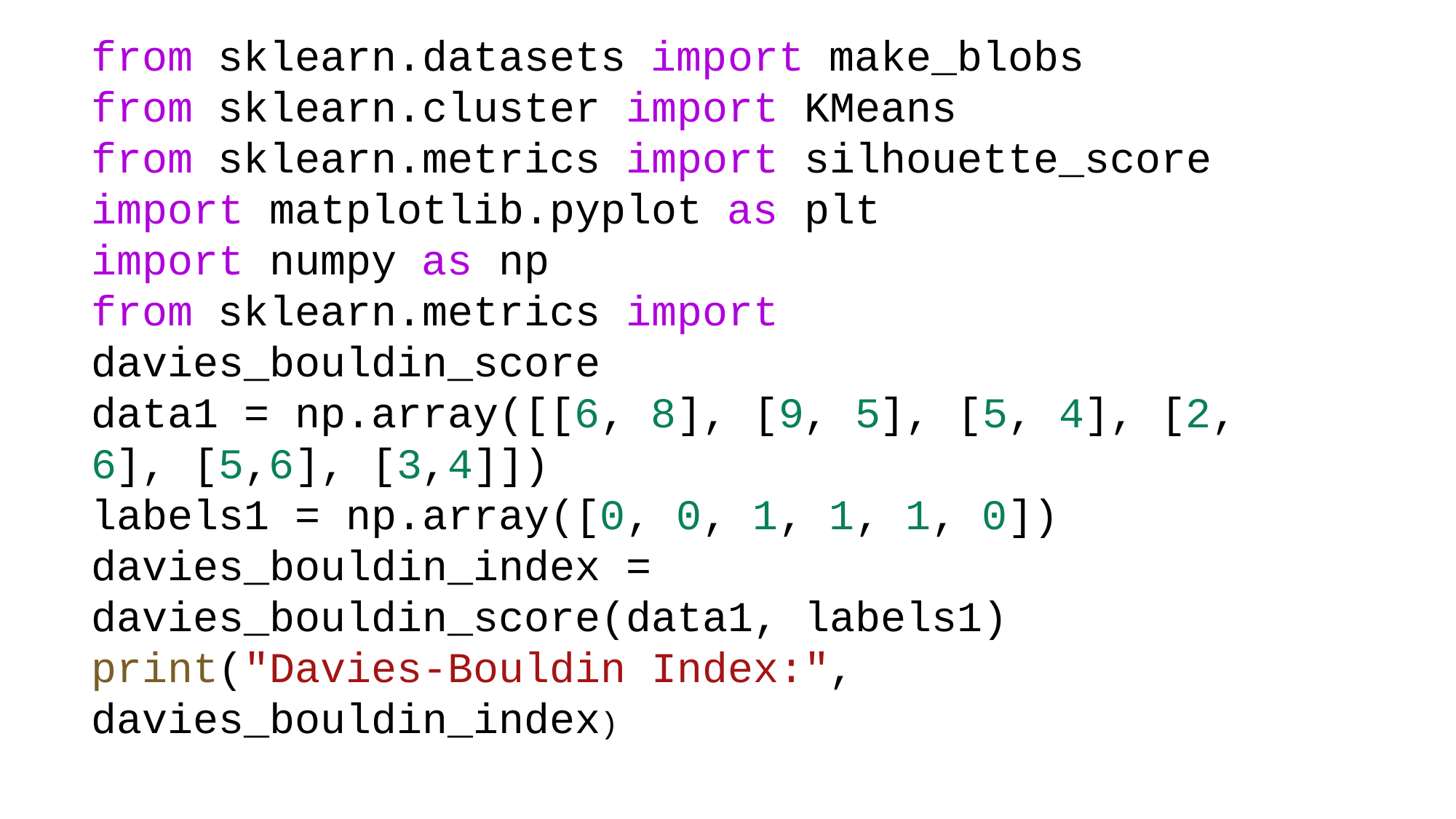

from sklearn.datasets import make_blobs
from sklearn.cluster import KMeans
from sklearn.metrics import silhouette_score
import matplotlib.pyplot as plt
import numpy as np
from sklearn.metrics import davies_bouldin_score
data1 = np.array([[6, 8], [9, 5], [5, 4], [2, 6], [5,6], [3,4]])
labels1 = np.array([0, 0, 1, 1, 1, 0])
davies_bouldin_index = davies_bouldin_score(data1, labels1)
print("Davies-Bouldin Index:", davies_bouldin_index)